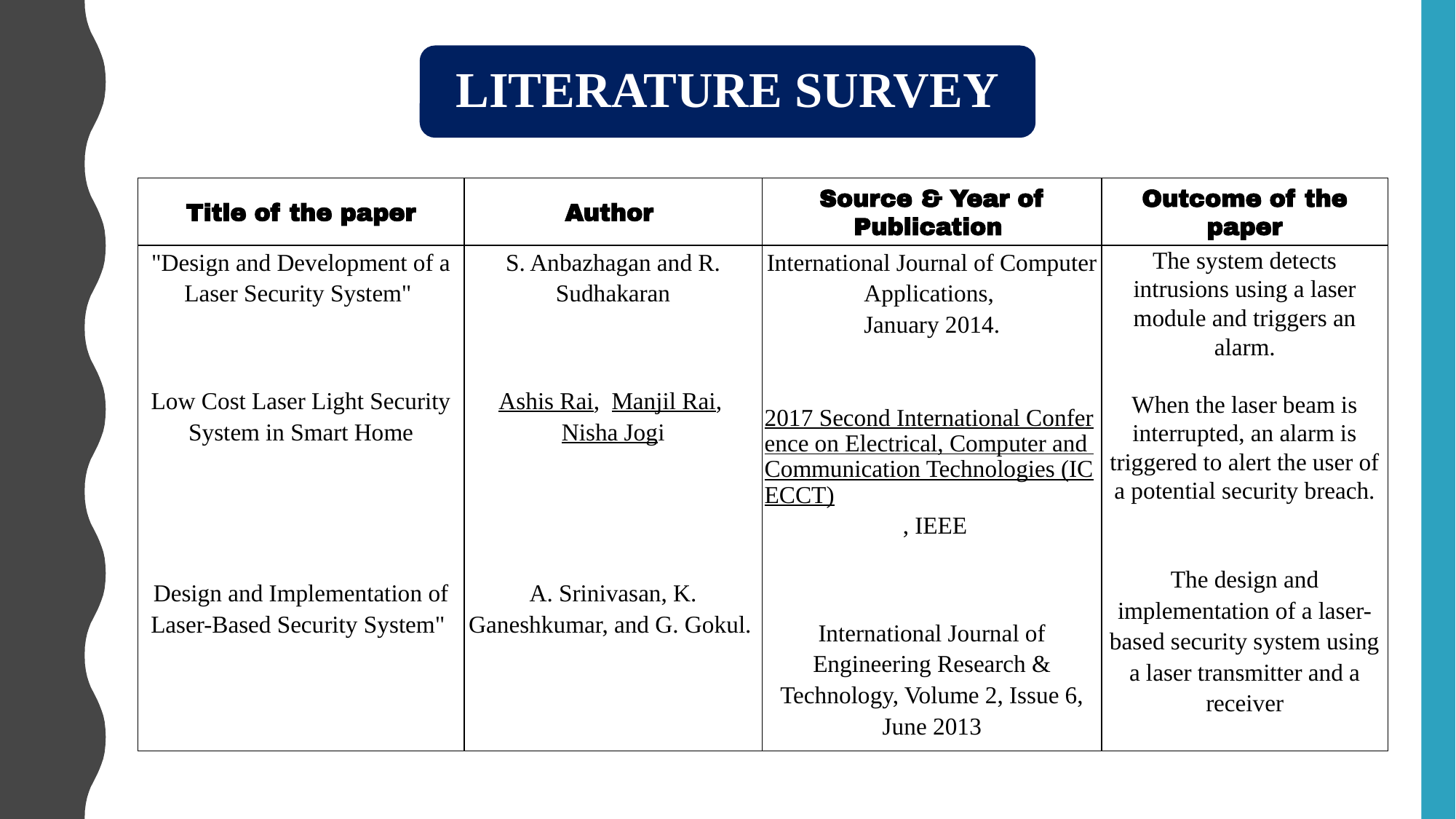

LITERATURE SURVEY

| Title of the paper | Author | Source & Year of Publication | Outcome of the paper |
| --- | --- | --- | --- |
| "Design and Development of a Laser Security System" Low Cost Laser Light Security System in Smart Home Design and Implementation of Laser-Based Security System" | S. Anbazhagan and R. Sudhakaran Ashis Rai, Manjil Rai, Nisha Jogi A. Srinivasan, K. Ganeshkumar, and G. Gokul. | International Journal of Computer Applications, January 2014. 2017 Second International Conference on Electrical, Computer and Communication Technologies (ICECCT) , IEEE International Journal of Engineering Research & Technology, Volume 2, Issue 6, June 2013 | The system detects intrusions using a laser module and triggers an alarm. When the laser beam is interrupted, an alarm is triggered to alert the user of a potential security breach. The design and implementation of a laser-based security system using a laser transmitter and a receiver |